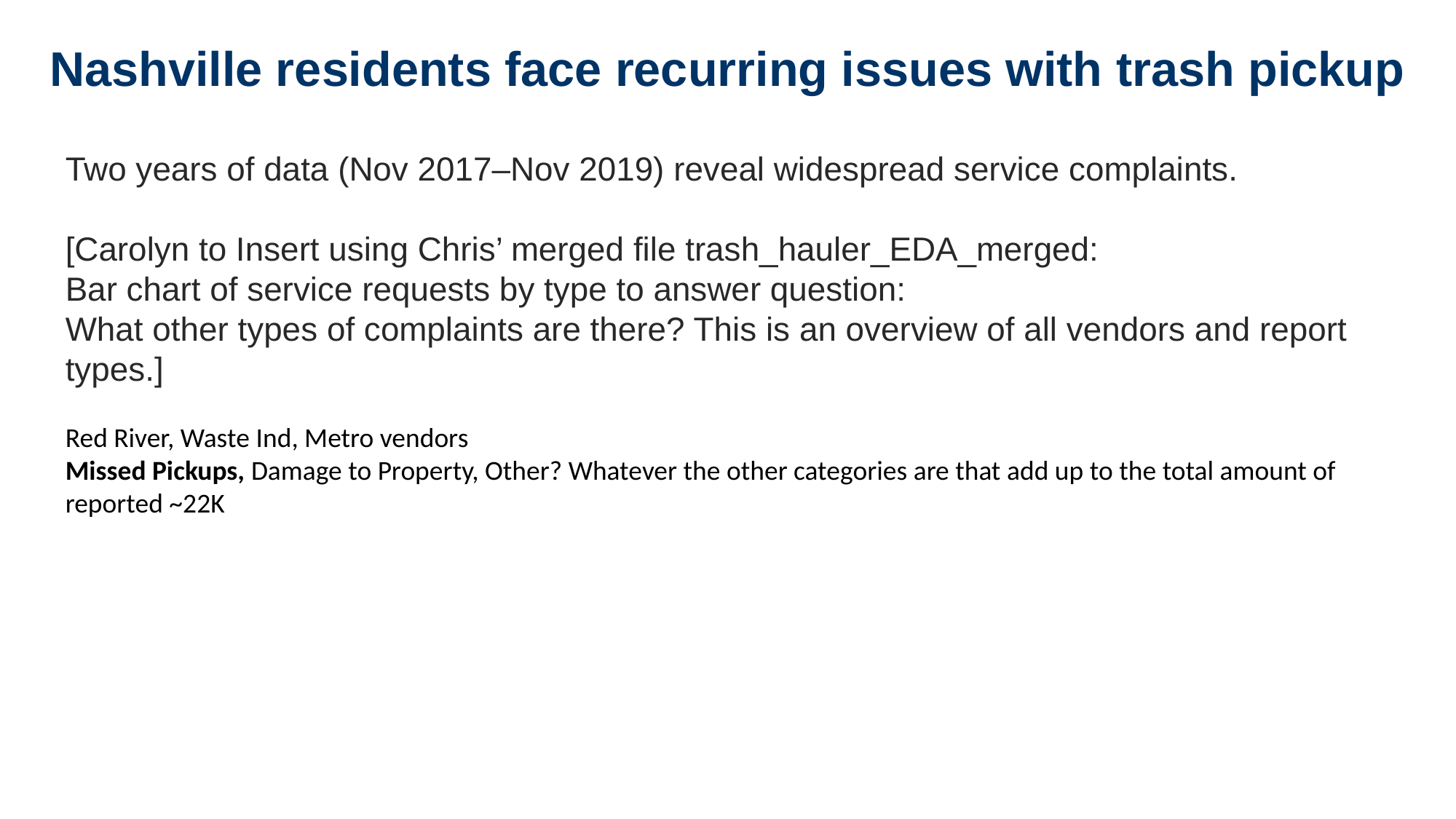

Nashville residents face recurring issues with trash pickup

Two years of data (Nov 2017–Nov 2019) reveal widespread service complaints.
[Carolyn to Insert using Chris’ merged file trash_hauler_EDA_merged:
Bar chart of service requests by type to answer question:
What other types of complaints are there? This is an overview of all vendors and report types.]

Red River, Waste Ind, Metro vendors
Missed Pickups, Damage to Property, Other? Whatever the other categories are that add up to the total amount of reported ~22K